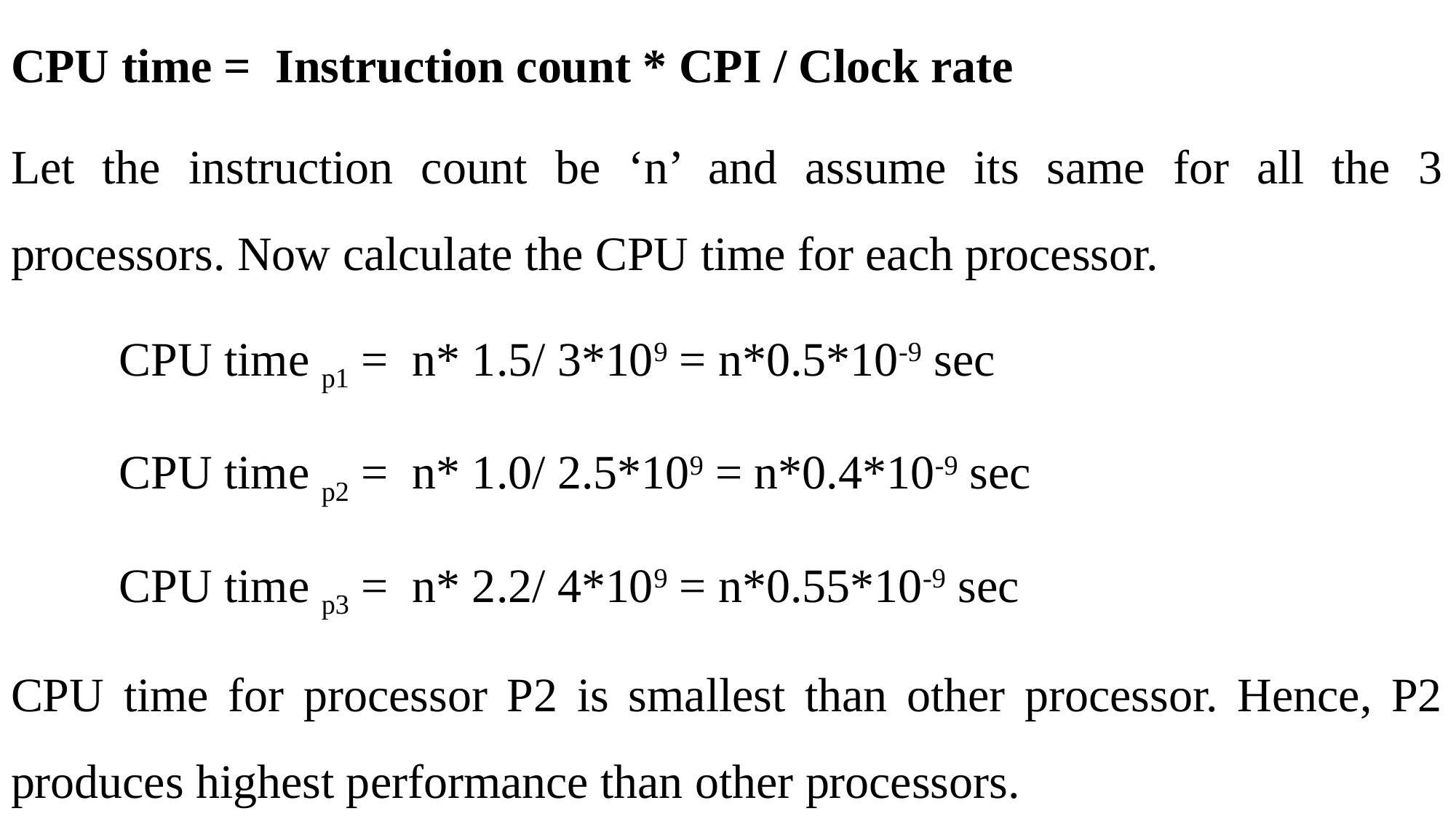

CPU time =  Instruction count * CPI / Clock rate
Let the instruction count be ‘n’ and assume its same for all the 3 processors. Now calculate the CPU time for each processor.
	CPU time p1 =  n* 1.5/ 3*109 = n*0.5*10-9 sec
	CPU time p2 =  n* 1.0/ 2.5*109 = n*0.4*10-9 sec
	CPU time p3 =  n* 2.2/ 4*109 = n*0.55*10-9 sec
CPU time for processor P2 is smallest than other processor. Hence, P2 produces highest performance than other processors.